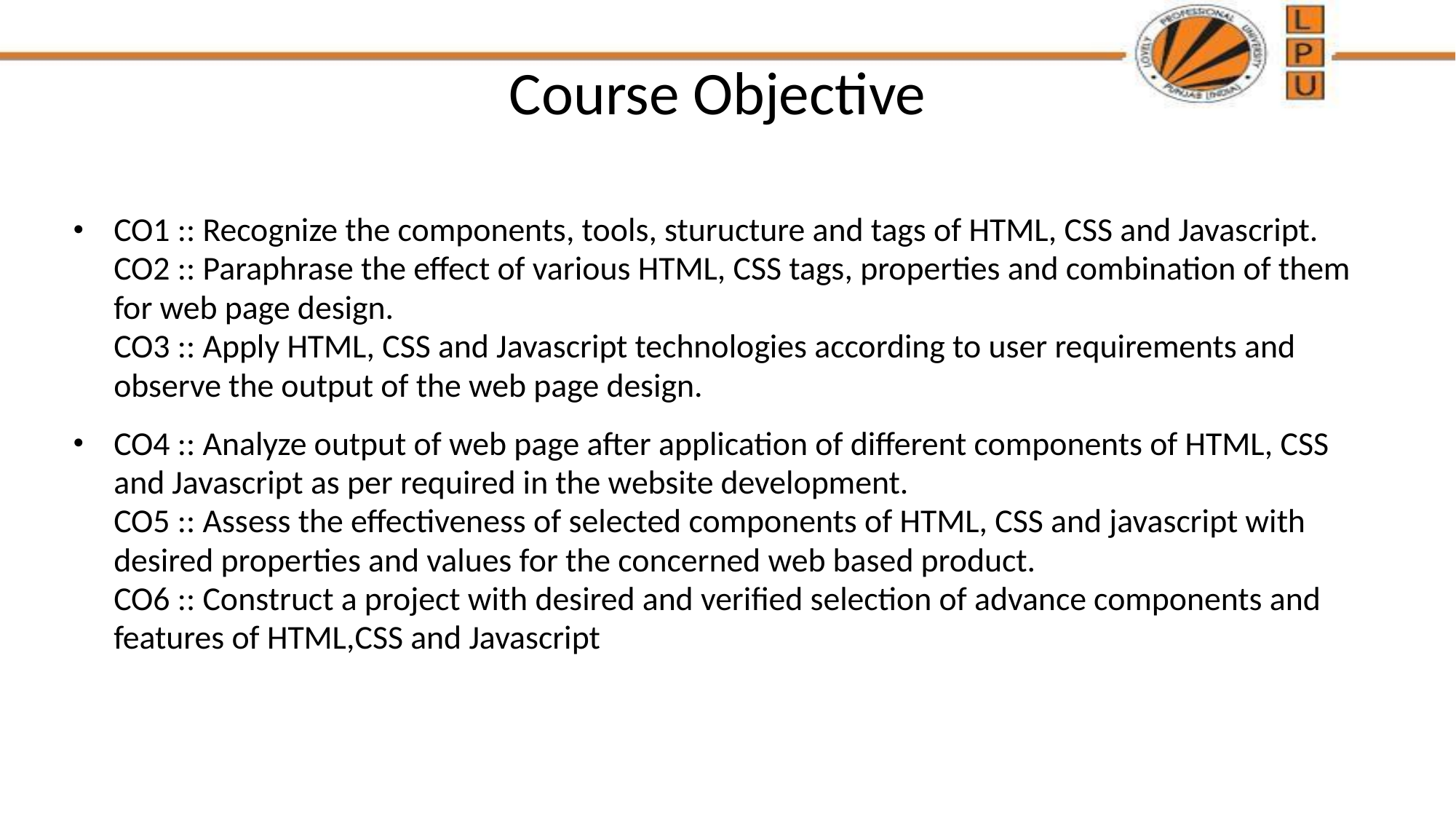

# Course Objective
CO1 :: Recognize the components, tools, sturucture and tags of HTML, CSS and Javascript.
CO2 :: Paraphrase the effect of various HTML, CSS tags, properties and combination of them for web page design.
CO3 :: Apply HTML, CSS and Javascript technologies according to user requirements and observe the output of the web page design.
CO4 :: Analyze output of web page after application of different components of HTML, CSS and Javascript as per required in the website development.
CO5 :: Assess the effectiveness of selected components of HTML, CSS and javascript with desired properties and values for the concerned web based product.
CO6 :: Construct a project with desired and verified selection of advance components and features of HTML,CSS and Javascript